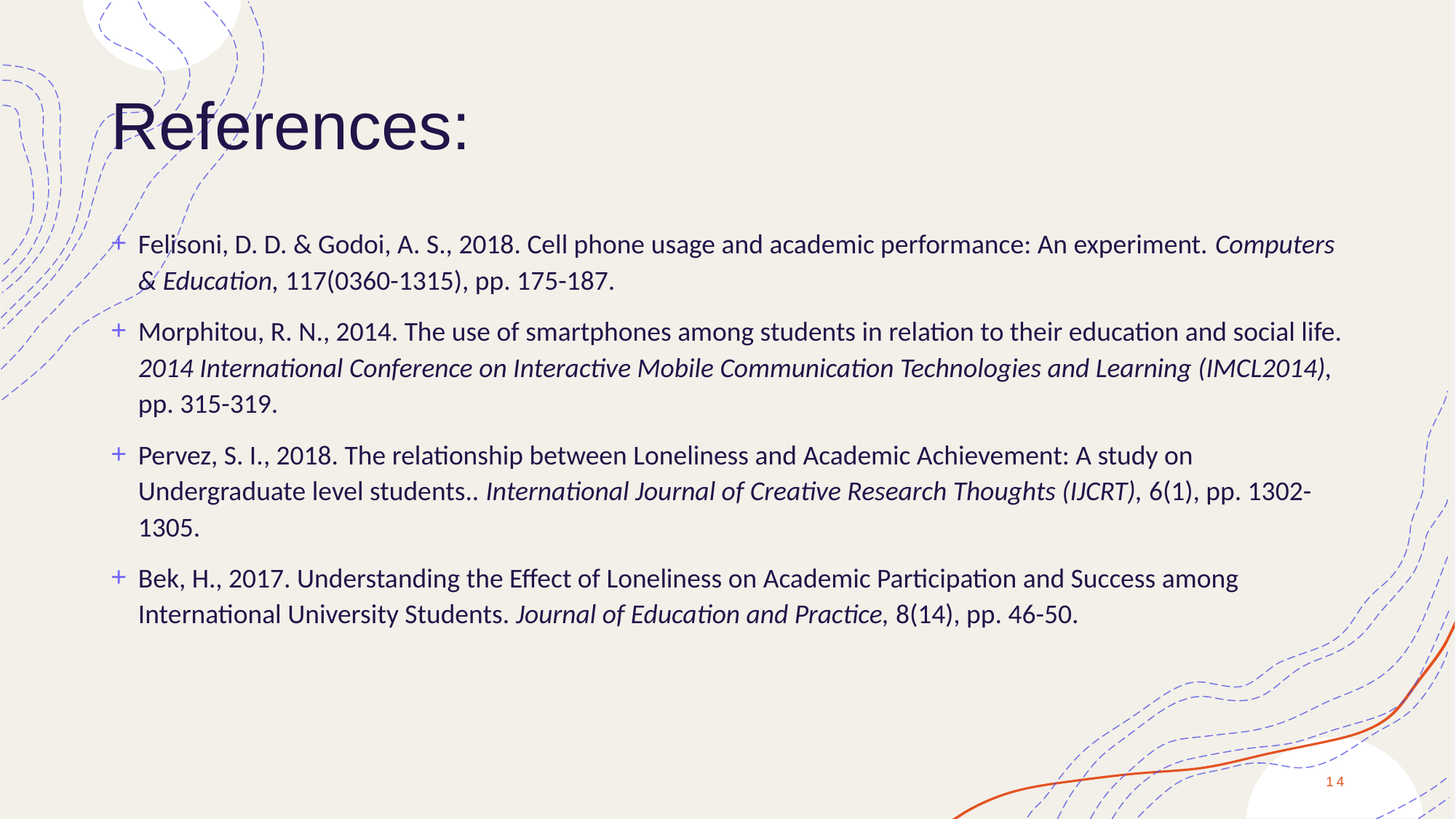

# References:
Felisoni, D. D. & Godoi, A. S., 2018. Cell phone usage and academic performance: An experiment. Computers & Education, 117(0360-1315), pp. 175-187.
Morphitou, R. N., 2014. The use of smartphones among students in relation to their education and social life. 2014 International Conference on Interactive Mobile Communication Technologies and Learning (IMCL2014), pp. 315-319.
Pervez, S. I., 2018. The relationship between Loneliness and Academic Achievement: A study on Undergraduate level students.. International Journal of Creative Research Thoughts (IJCRT), 6(1), pp. 1302-1305.
Bek, H., 2017. Understanding the Effect of Loneliness on Academic Participation and Success among International University Students. Journal of Education and Practice, 8(14), pp. 46-50.

14